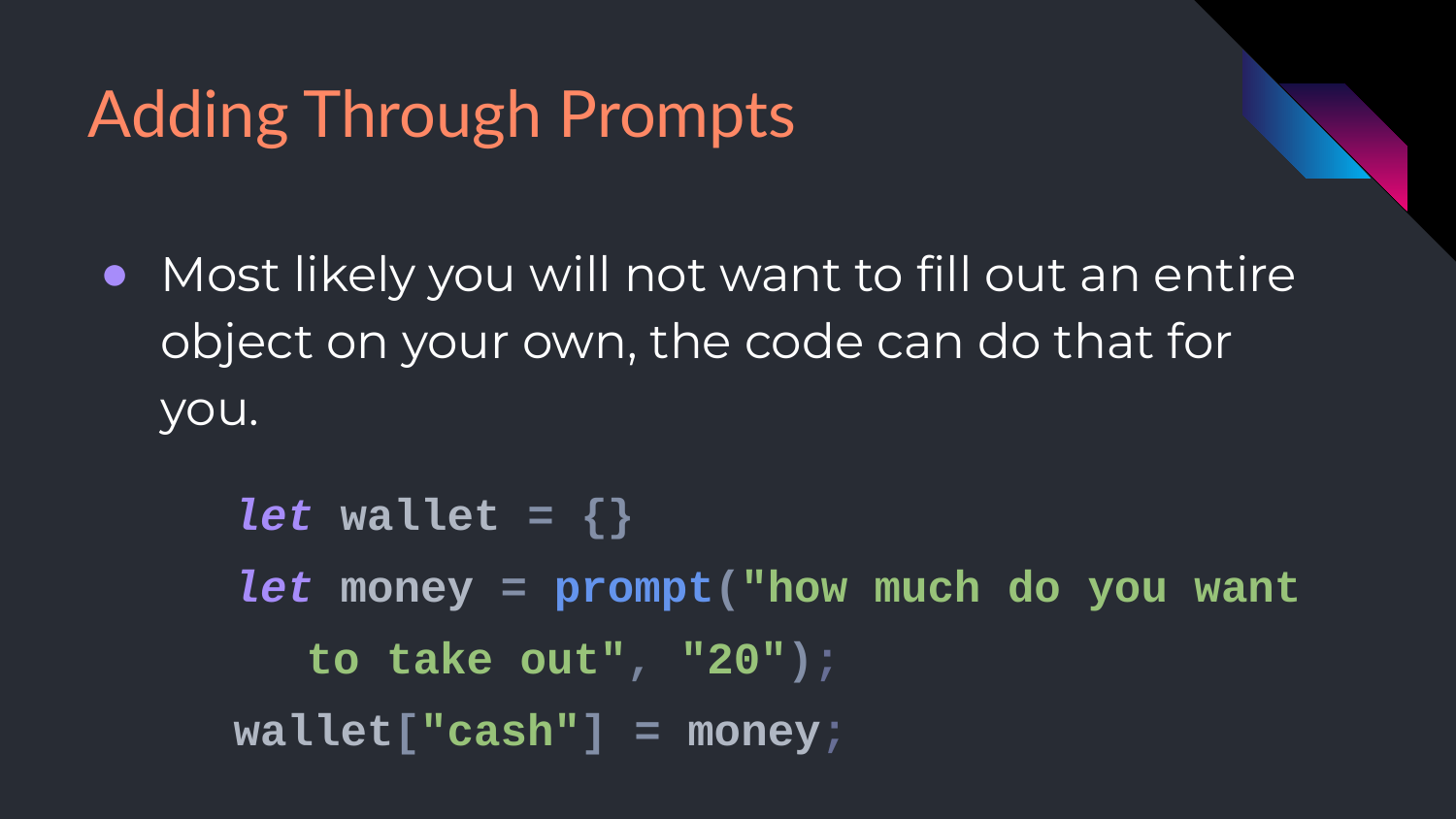

# Adding Through Prompts
Most likely you will not want to fill out an entire object on your own, the code can do that for you.
let wallet = {}
let money = prompt("how much do you want to take out", "20");
wallet["cash"] = money;